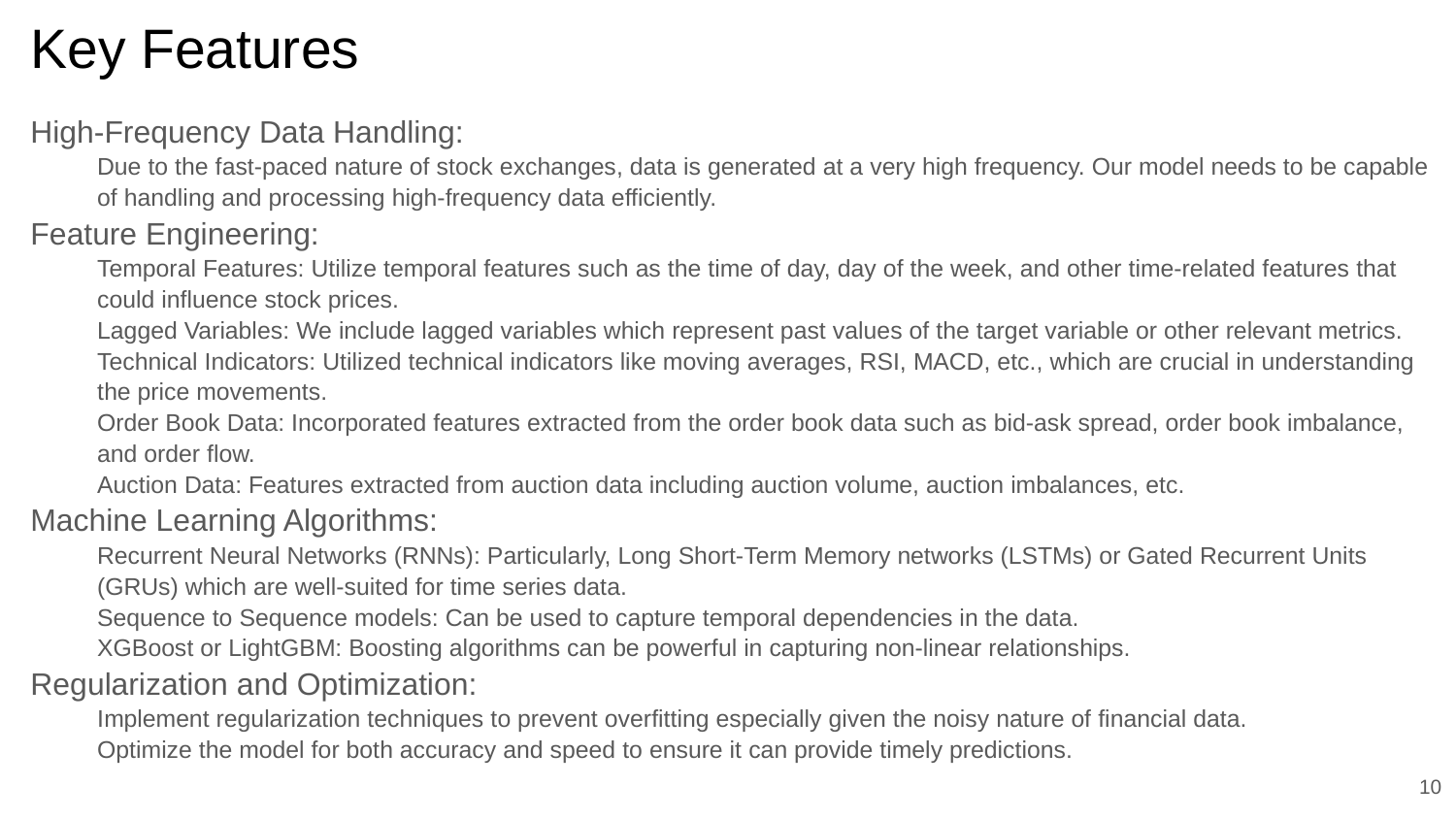

# Key Features
High-Frequency Data Handling:
Due to the fast-paced nature of stock exchanges, data is generated at a very high frequency. Our model needs to be capable of handling and processing high-frequency data efficiently.
Feature Engineering:
Temporal Features: Utilize temporal features such as the time of day, day of the week, and other time-related features that could influence stock prices.
Lagged Variables: We include lagged variables which represent past values of the target variable or other relevant metrics.
Technical Indicators: Utilized technical indicators like moving averages, RSI, MACD, etc., which are crucial in understanding the price movements.
Order Book Data: Incorporated features extracted from the order book data such as bid-ask spread, order book imbalance, and order flow.
Auction Data: Features extracted from auction data including auction volume, auction imbalances, etc.
Machine Learning Algorithms:
Recurrent Neural Networks (RNNs): Particularly, Long Short-Term Memory networks (LSTMs) or Gated Recurrent Units (GRUs) which are well-suited for time series data.
Sequence to Sequence models: Can be used to capture temporal dependencies in the data.
XGBoost or LightGBM: Boosting algorithms can be powerful in capturing non-linear relationships.
Regularization and Optimization:
Implement regularization techniques to prevent overfitting especially given the noisy nature of financial data.
Optimize the model for both accuracy and speed to ensure it can provide timely predictions.
10